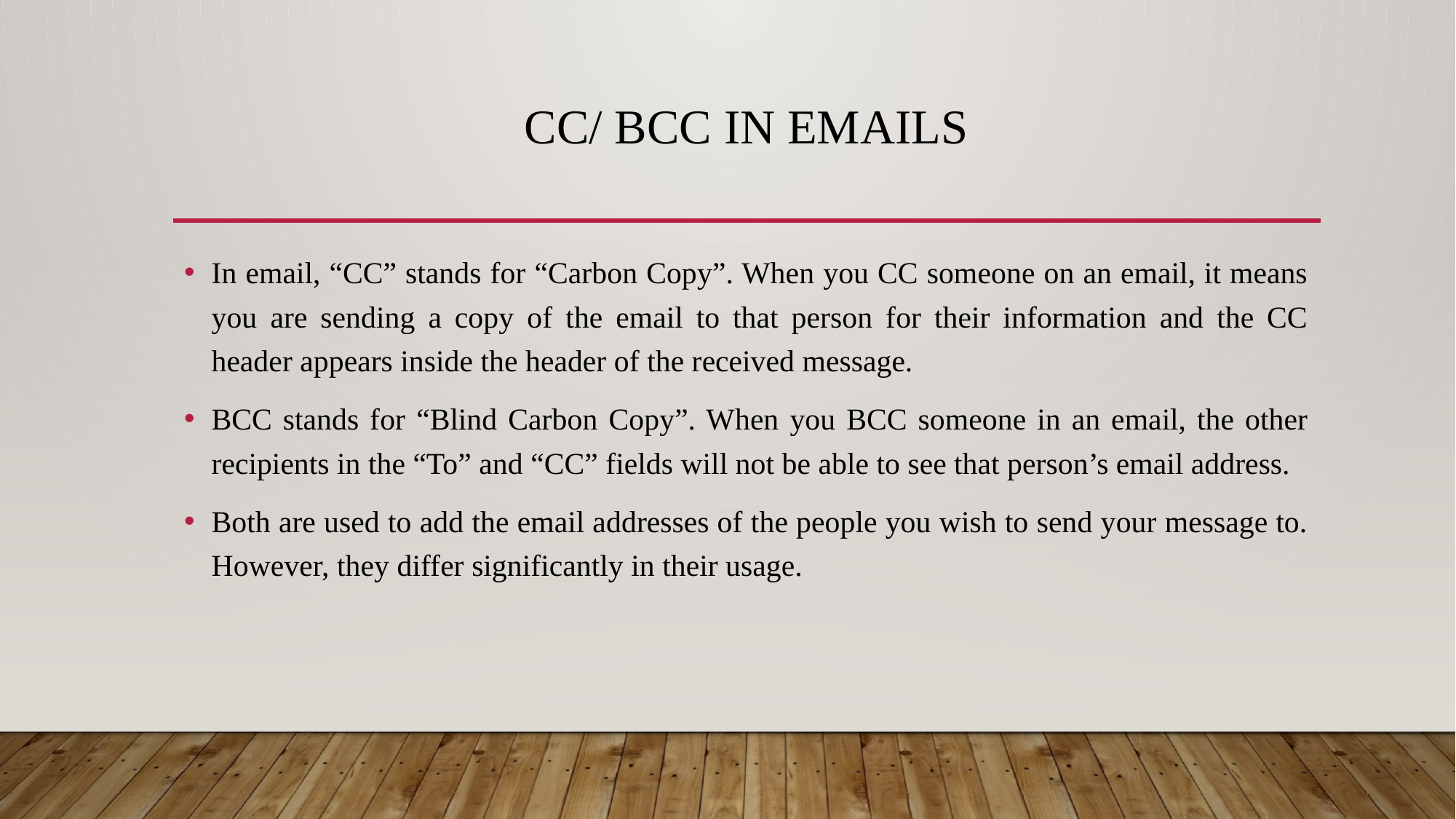

# CC/ BCC in emails
In email, “CC” stands for “Carbon Copy”. When you CC someone on an email, it means you are sending a copy of the email to that person for their information and the CC header appears inside the header of the received message.
BCC stands for “Blind Carbon Copy”. When you BCC someone in an email, the other recipients in the “To” and “CC” fields will not be able to see that person’s email address.
Both are used to add the email addresses of the people you wish to send your message to. However, they differ significantly in their usage.